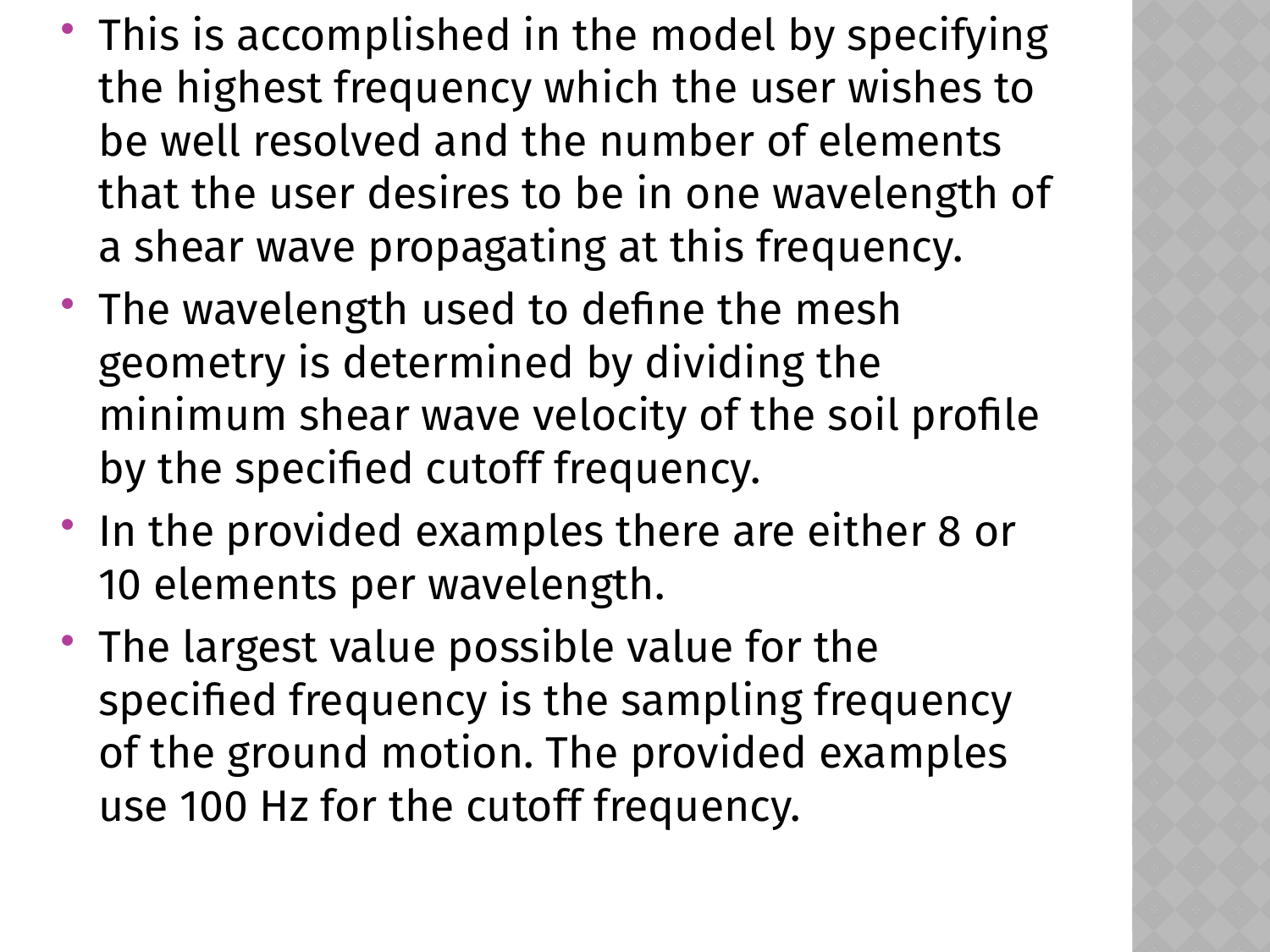

This is accomplished in the model by specifying the highest frequency which the user wishes to be well resolved and the number of elements that the user desires to be in one wavelength of a shear wave propagating at this frequency.
The wavelength used to define the mesh geometry is determined by dividing the minimum shear wave velocity of the soil profile by the specified cutoff frequency.
In the provided examples there are either 8 or 10 elements per wavelength.
The largest value possible value for the specified frequency is the sampling frequency of the ground motion. The provided examples use 100 Hz for the cutoff frequency.